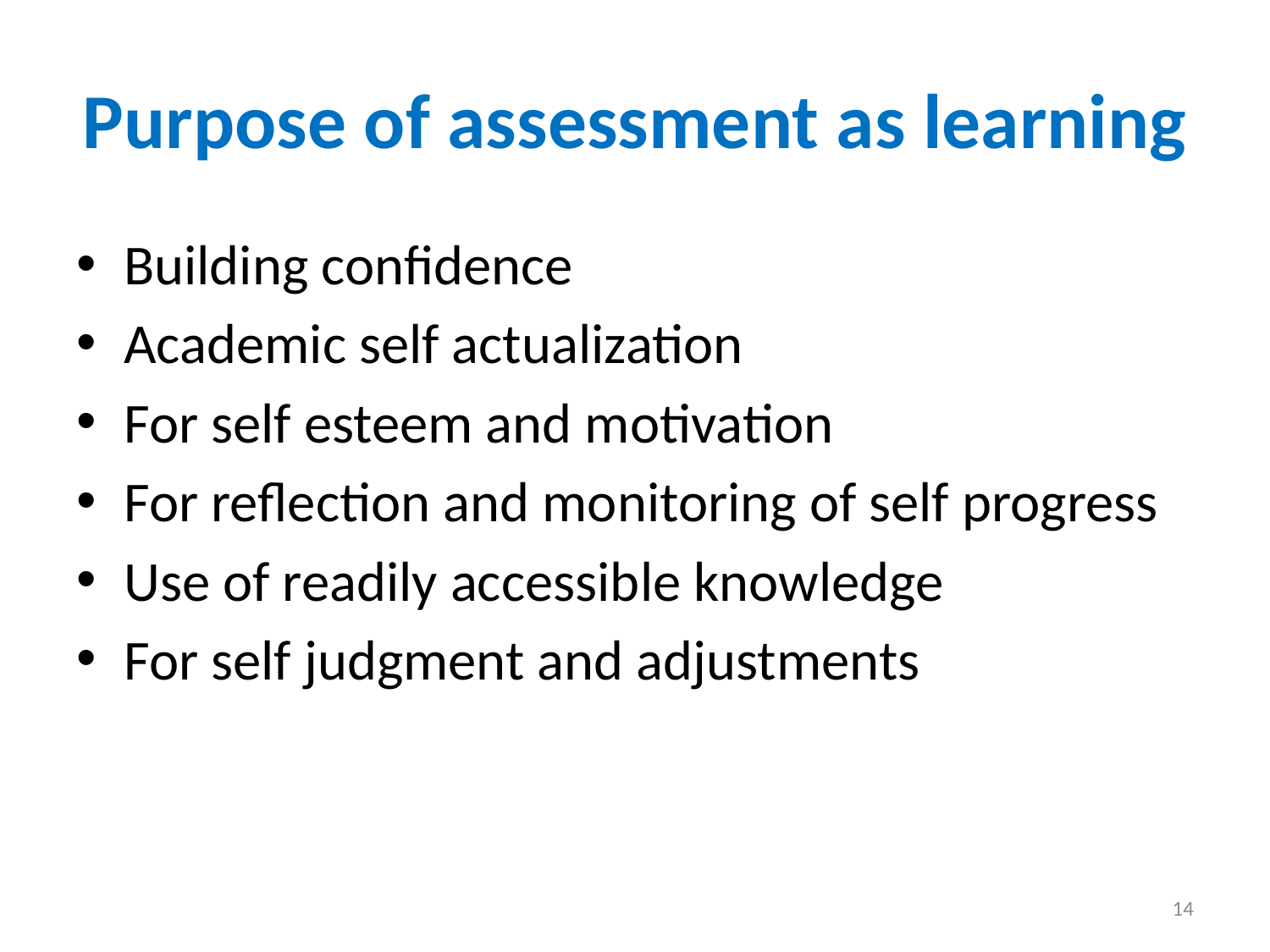

# Purpose of assessment as learning
Building confidence
Academic self actualization
For self esteem and motivation
For reflection and monitoring of self progress
Use of readily accessible knowledge
For self judgment and adjustments
14